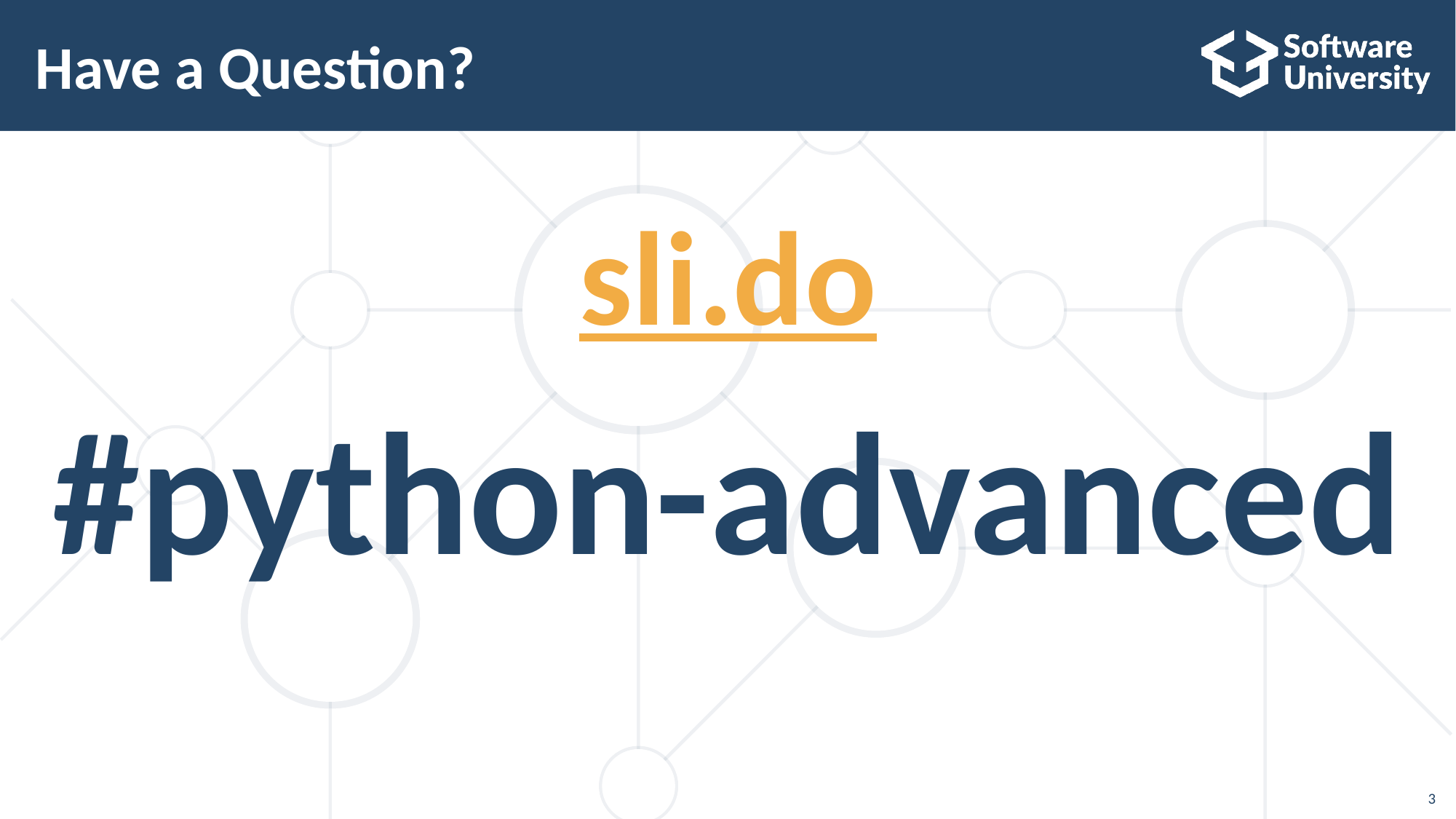

# Have a Question?

sli.do
#python-advanced
3